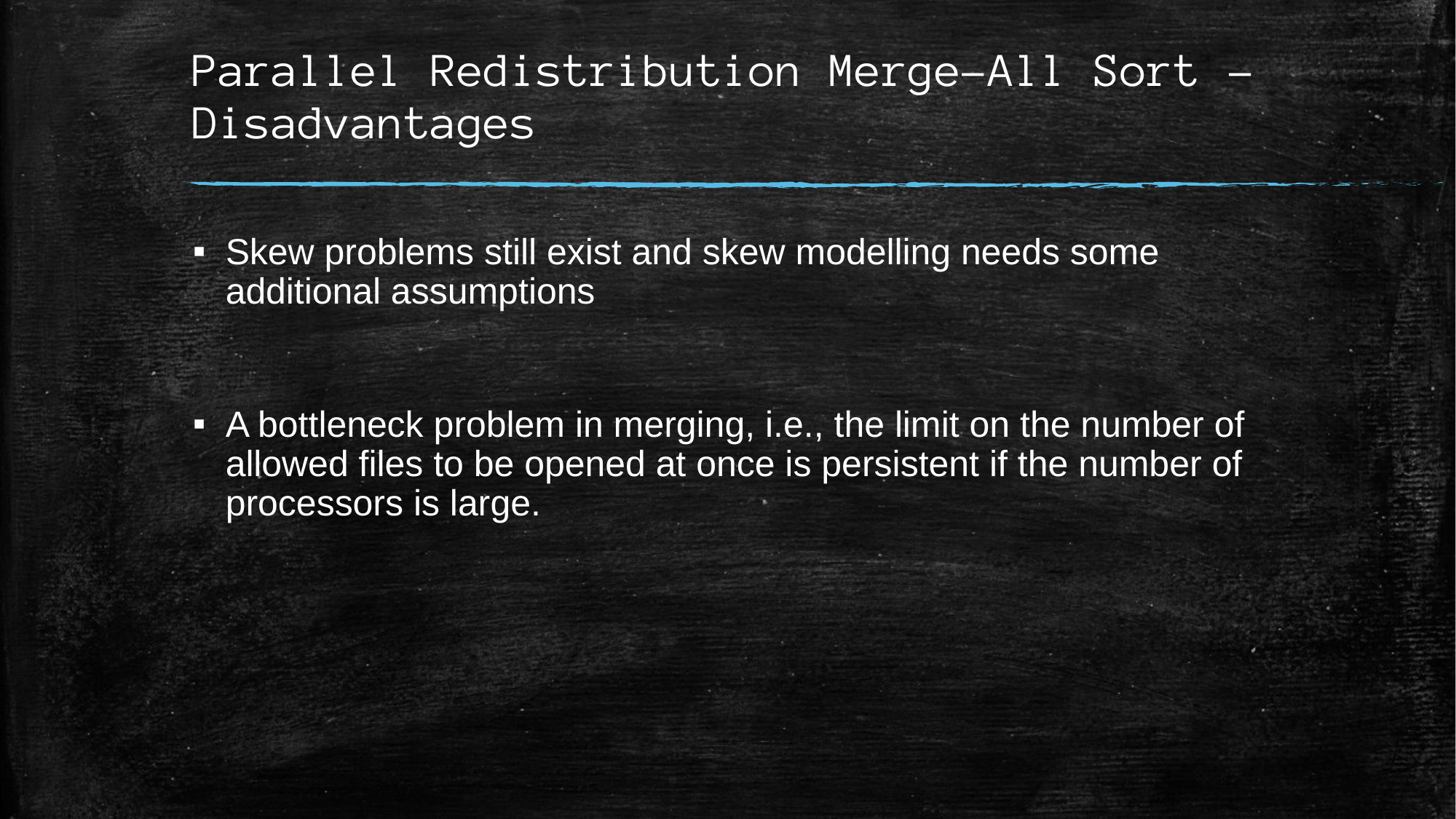

# Parallel Redistribution Merge-All Sort - Disadvantages
Skew problems still exist and skew modelling needs some additional assumptions

A bottleneck problem in merging, i.e., the limit on the number of allowed files to be opened at once is persistent if the number of processors is large.